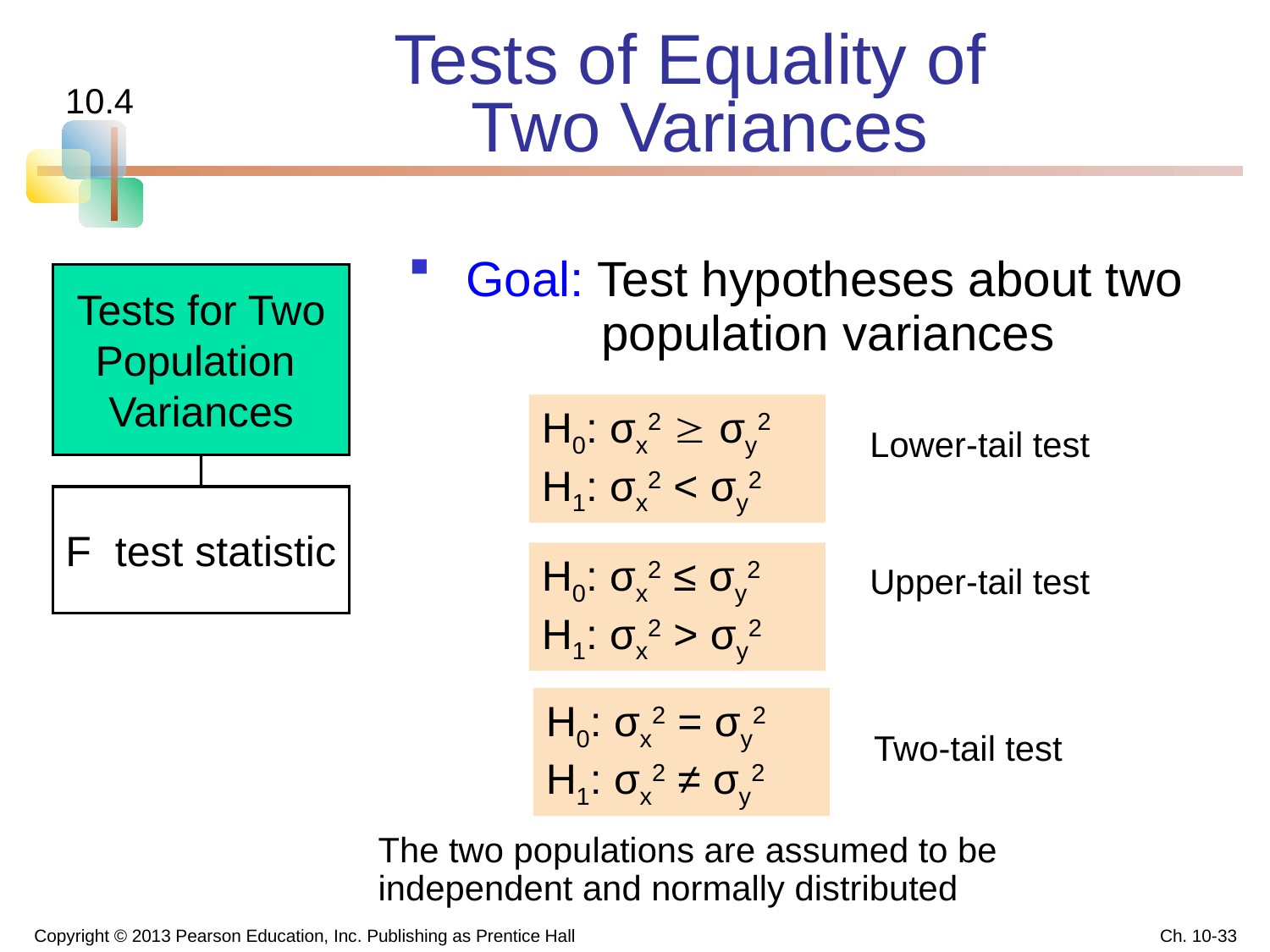

# Tests of Equality of Two Variances
10.4
Tests for Two
Population
Variances
  Goal: Test hypotheses about two
              population variances
H0: σx2 ≥ σy2
H1: σx2 < σy2
Lower-tail test

F  test statistic
H0: σx2 ≤ σy2
H1: σx2 > σy2
Upper-tail test
H0: σx2 = σy2
H1: σx2 ≠ σy2
Two-tail test
The two populations are assumed to be independent and normally distributed
Copyright © 2013 Pearson Education, Inc. Publishing as Prentice Hall
Ch. 10-33